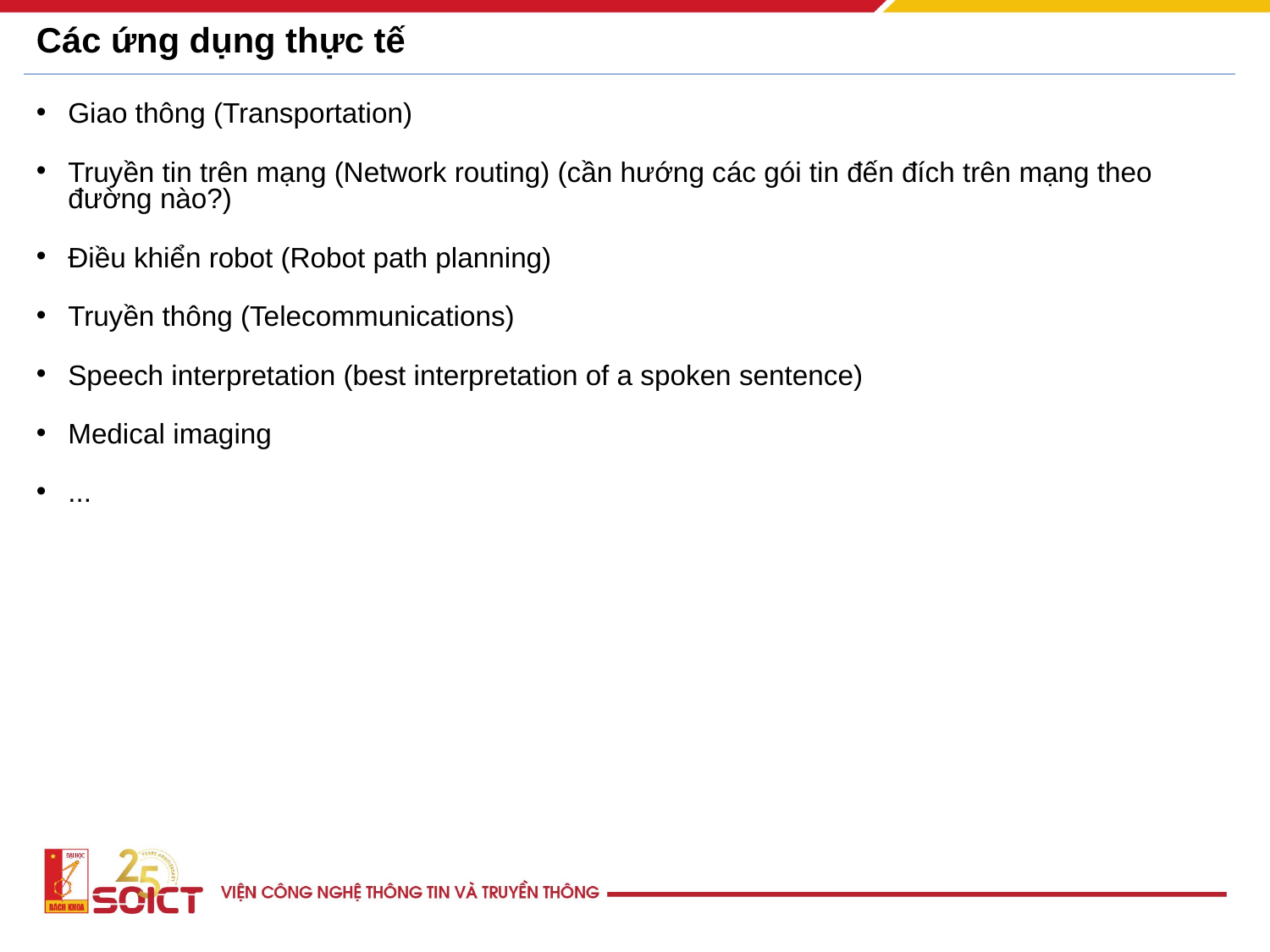

# Các ứng dụng thực tế
Giao thông (Transportation)
Truyền tin trên mạng (Network routing) (cần hướng các gói tin đến đích trên mạng theo đường nào?)
Điều khiển robot (Robot path planning)
Truyền thông (Telecommunications)
Speech interpretation (best interpretation of a spoken sentence)
Medical imaging
...